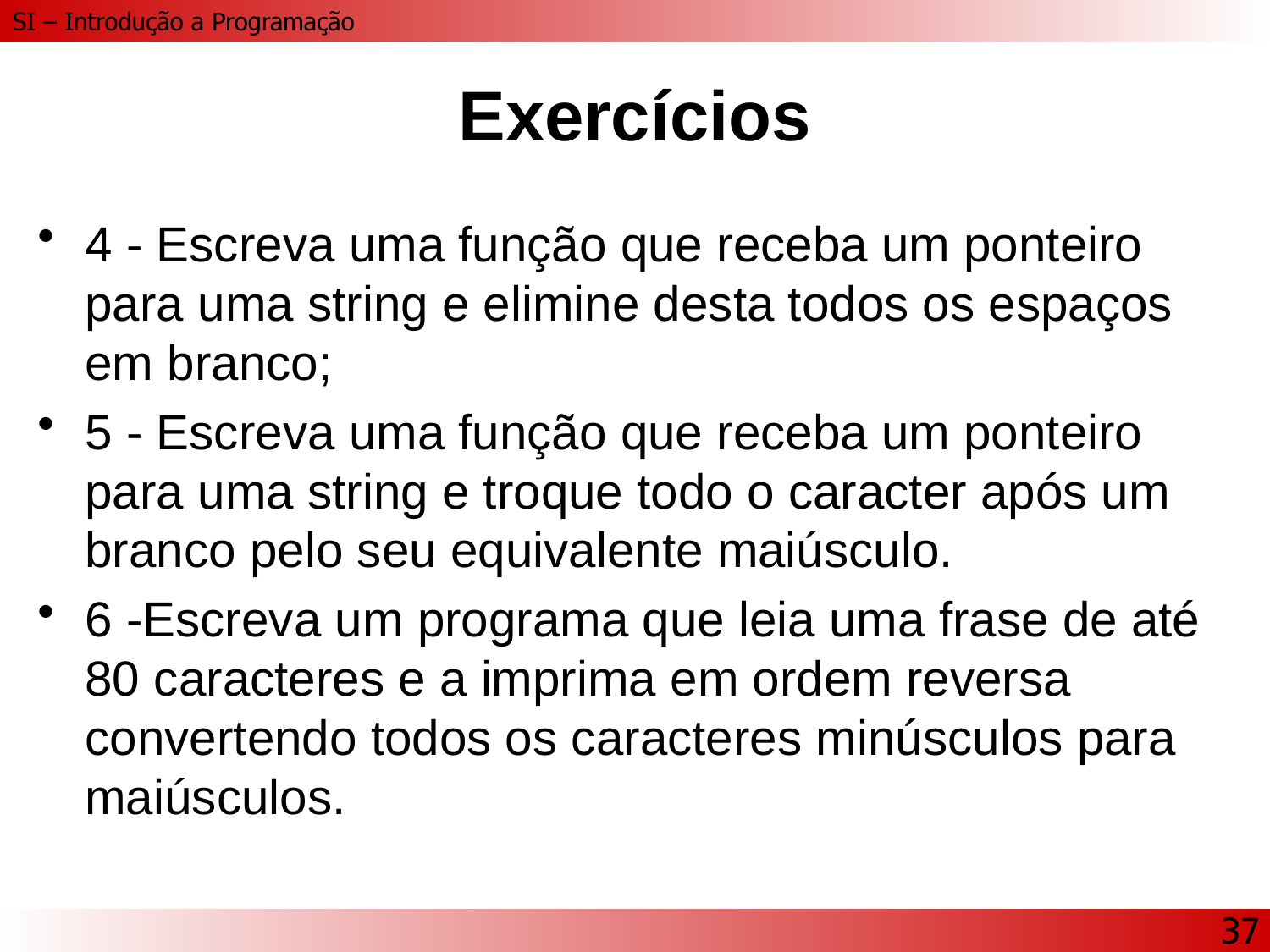

# Exercícios
4 - Escreva uma função que receba um ponteiro para uma string e elimine desta todos os espaços em branco;
5 - Escreva uma função que receba um ponteiro para uma string e troque todo o caracter após um branco pelo seu equivalente maiúsculo.
6 -Escreva um programa que leia uma frase de até 80 caracteres e a imprima em ordem reversa convertendo todos os caracteres minúsculos para maiúsculos.
37